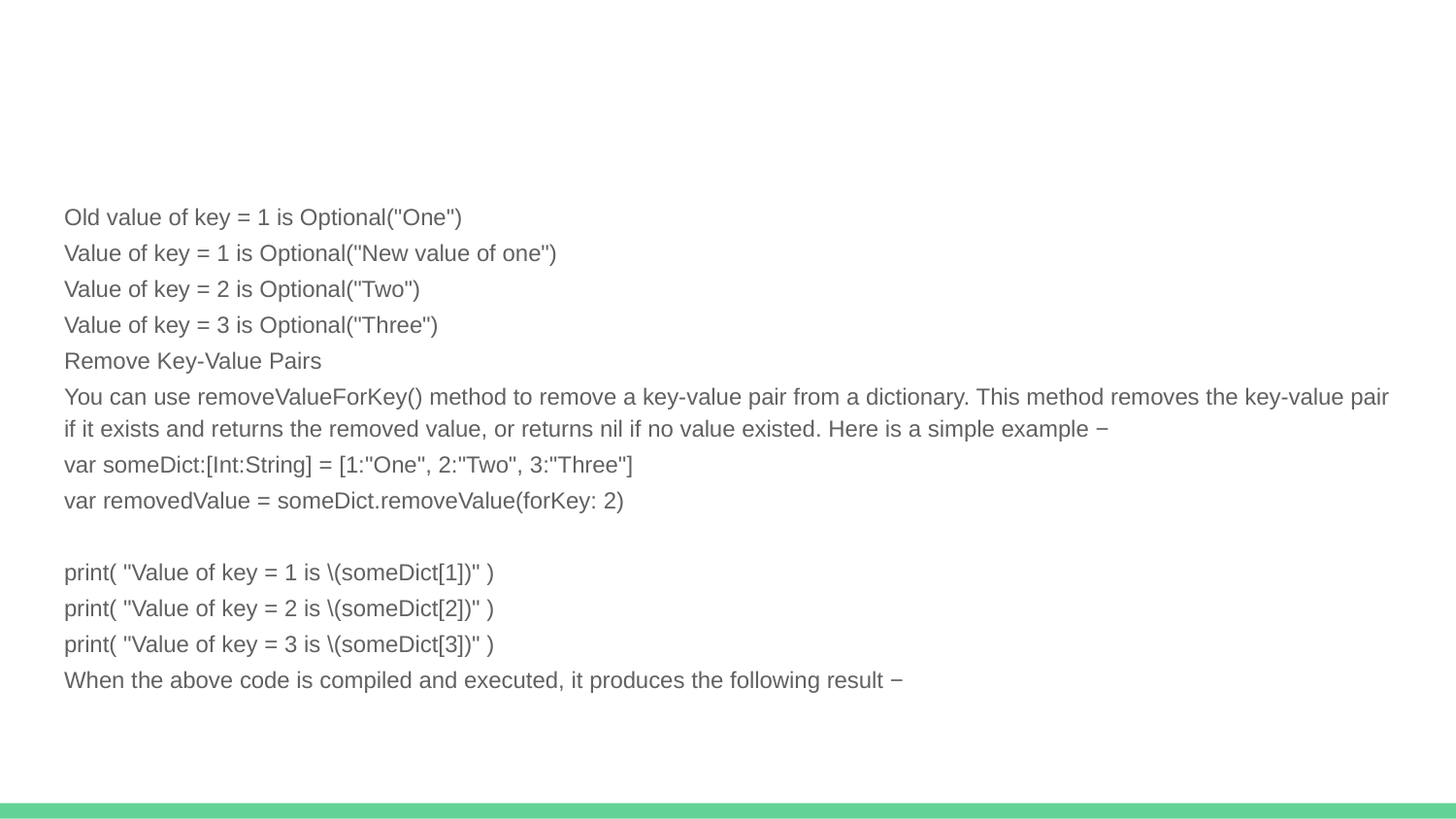

#
Old value of key = 1 is Optional("One")
Value of key = 1 is Optional("New value of one")
Value of key = 2 is Optional("Two")
Value of key = 3 is Optional("Three")
Remove Key-Value Pairs
You can use removeValueForKey() method to remove a key-value pair from a dictionary. This method removes the key-value pair if it exists and returns the removed value, or returns nil if no value existed. Here is a simple example −
var someDict:[Int:String] = [1:"One", 2:"Two", 3:"Three"]
var removedValue = someDict.removeValue(forKey: 2)

print( "Value of key = 1 is \(someDict[1])" )
print( "Value of key = 2 is \(someDict[2])" )
print( "Value of key = 3 is \(someDict[3])" )
When the above code is compiled and executed, it produces the following result −